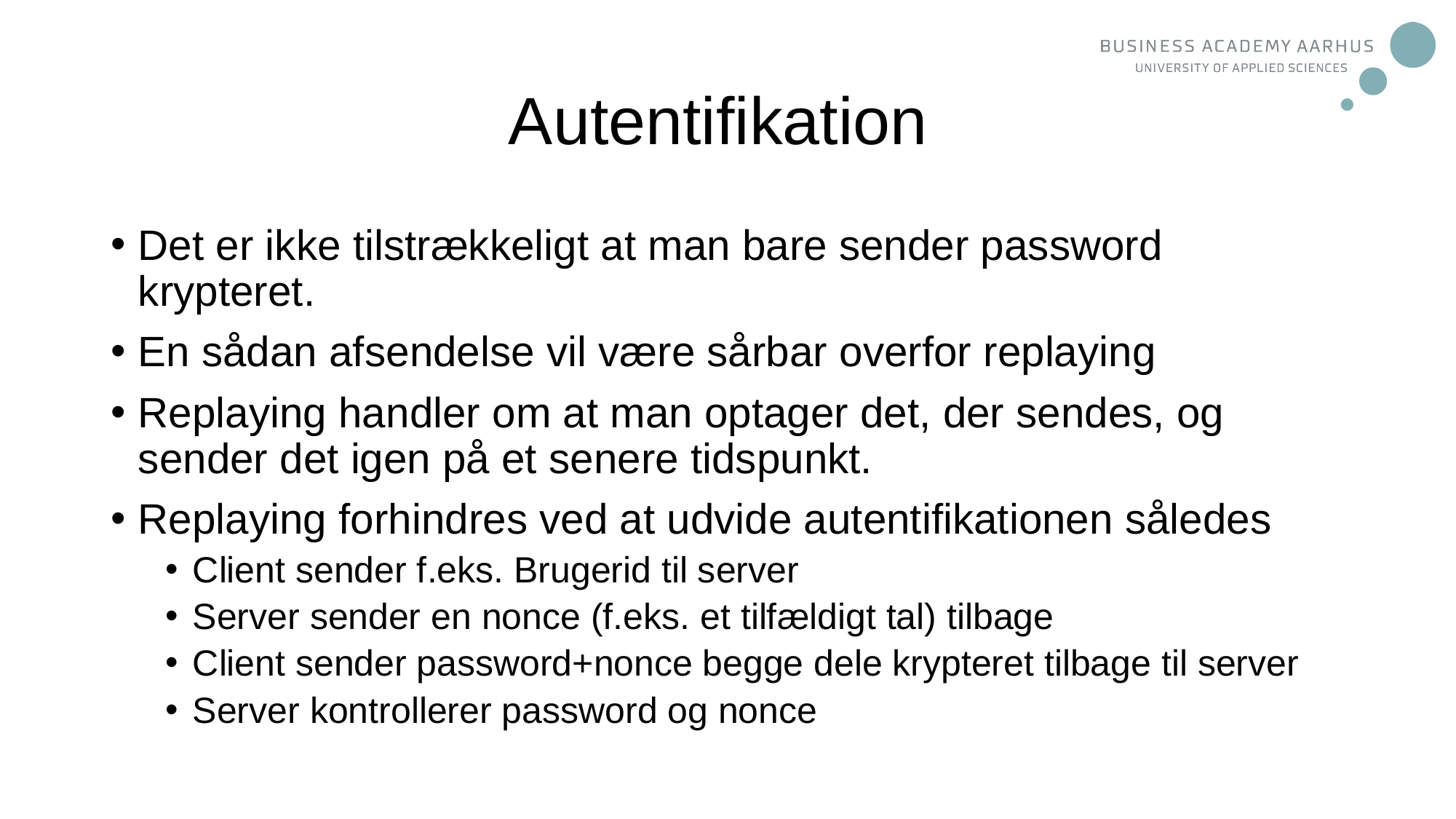

# Autentifikation
Det er ikke tilstrækkeligt at man bare sender password krypteret.
En sådan afsendelse vil være sårbar overfor replaying
Replaying handler om at man optager det, der sendes, og sender det igen på et senere tidspunkt.
Replaying forhindres ved at udvide autentifikationen således
Client sender f.eks. Brugerid til server
Server sender en nonce (f.eks. et tilfældigt tal) tilbage
Client sender password+nonce begge dele krypteret tilbage til server
Server kontrollerer password og nonce